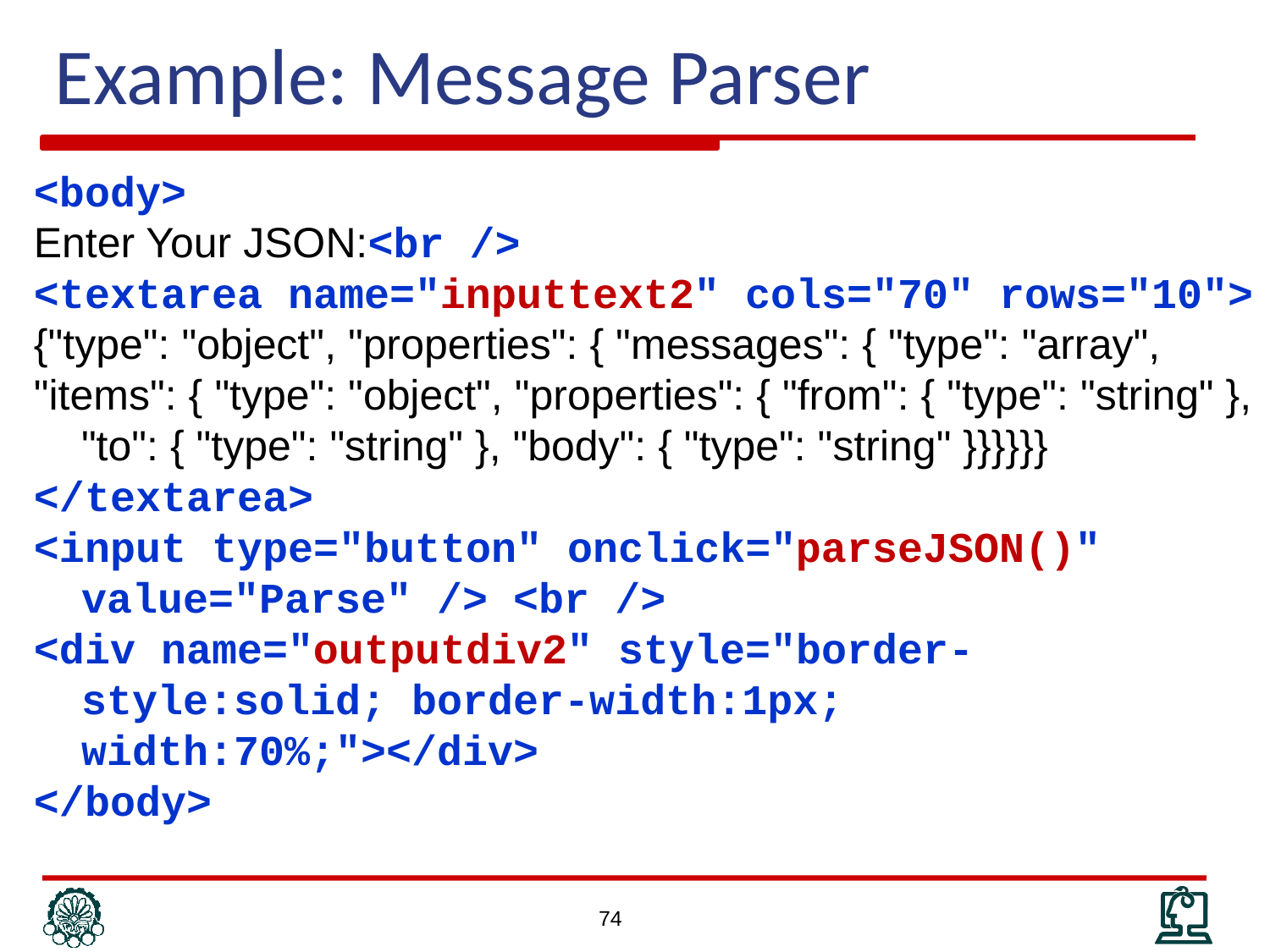

Example: Message Parser
<body>
Enter Your JSON:<br />
<textarea name="inputtext2" cols="70" rows="10">
{"type": "object", "properties": { "messages": { "type": "array",
"items": { "type": "object", "properties": { "from": { "type": "string" }, "to": { "type": "string" }, "body": { "type": "string" }}}}}}
</textarea>
<input type="button" onclick="parseJSON()" value="Parse" /> <br />
<div name="outputdiv2" style="border-style:solid; border-width:1px; width:70%;"></div>
</body>

74